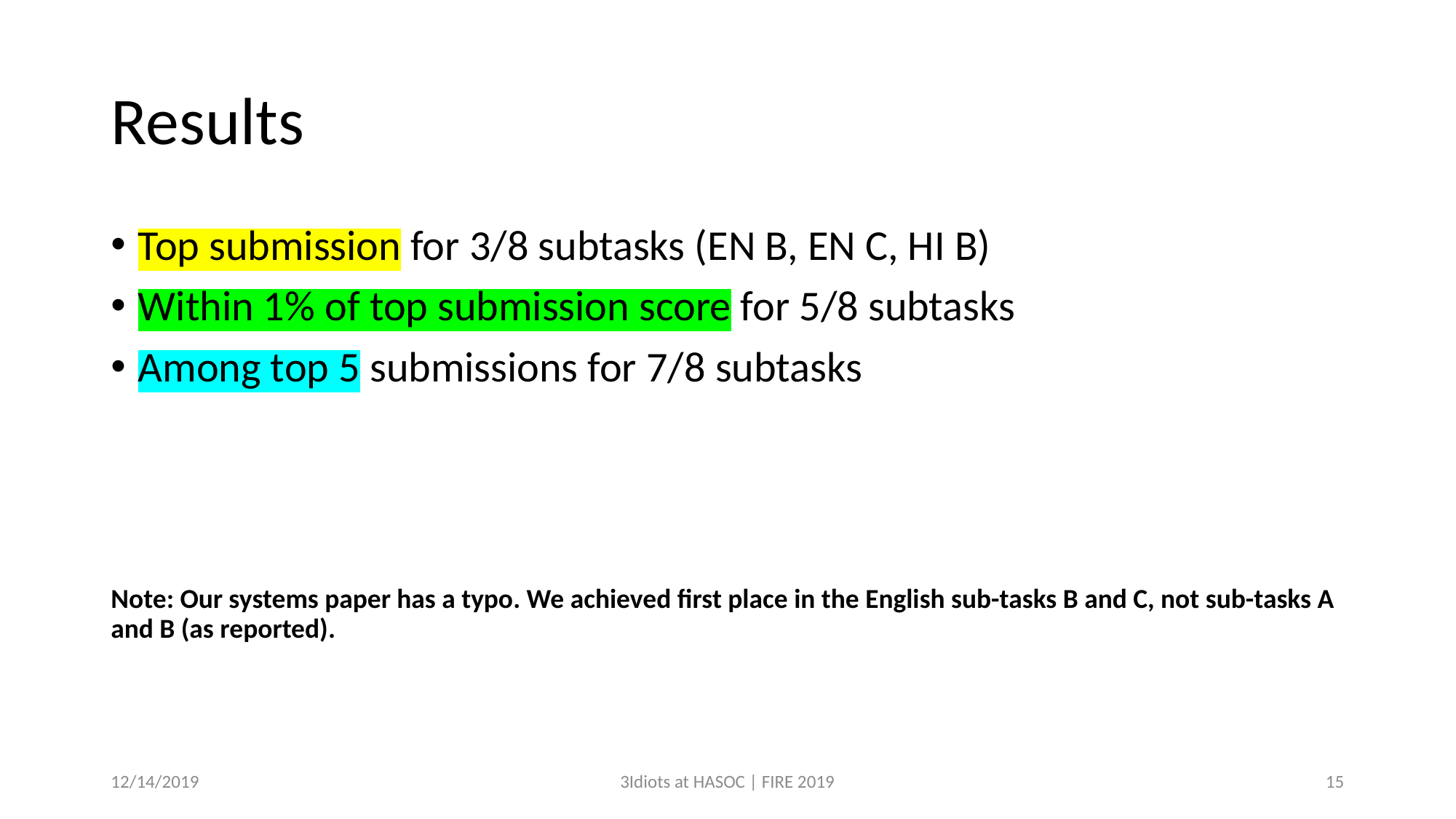

# Results
Top submission for 3/8 subtasks (EN B, EN C, HI B)
Within 1% of top submission score for 5/8 subtasks
Among top 5 submissions for 7/8 subtasks

Note: Our systems paper has a typo. We achieved first place in the English sub-tasks B and C, not sub-tasks A and B (as reported).
12/14/2019
3Idiots at HASOC | FIRE 2019
15